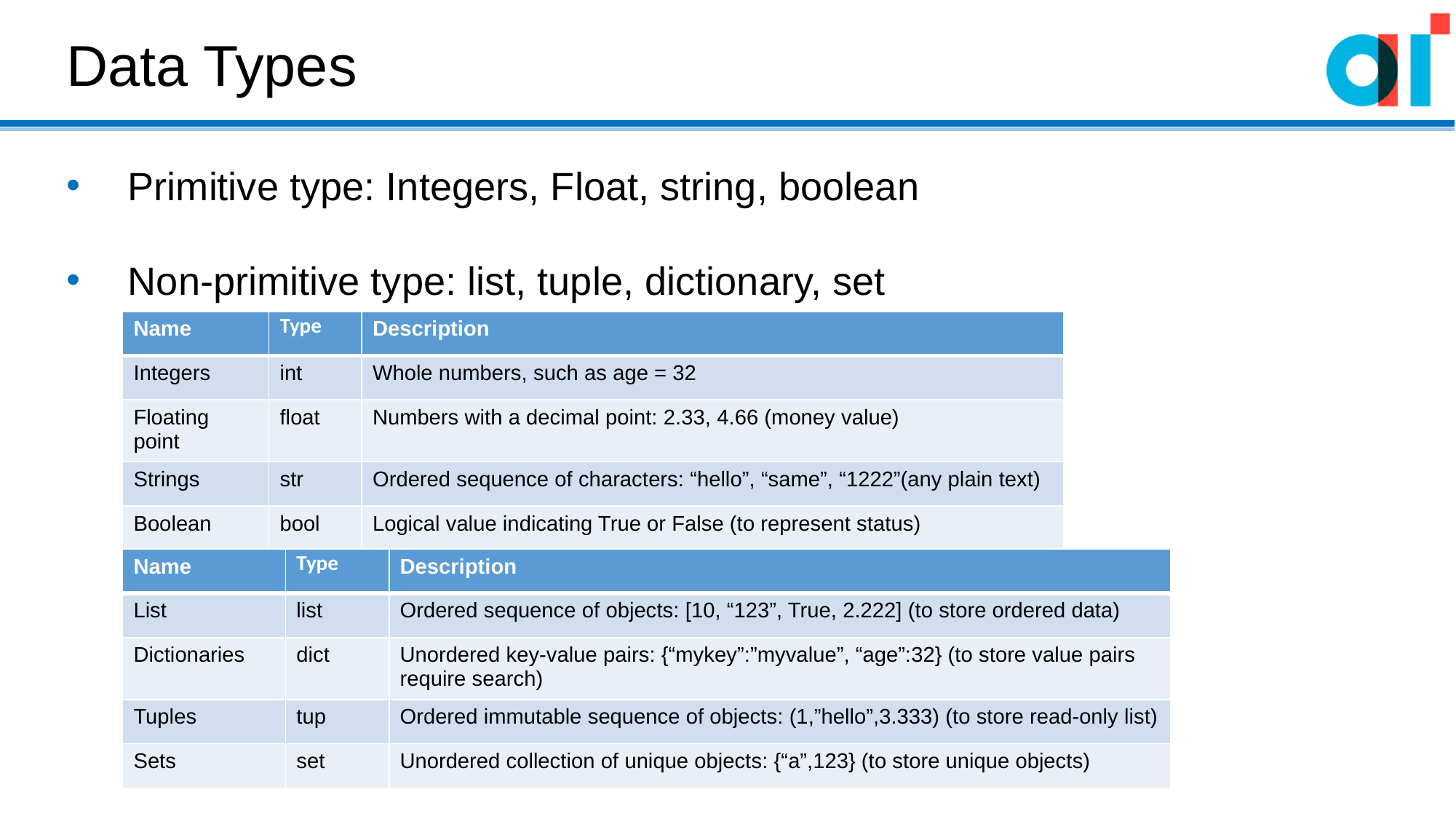

Data Types
Primitive type: Integers, Float, string, boolean

Non-primitive type: list, tuple, dictionary, set
| Name | Type | Description |
| --- | --- | --- |
| Integers | int | Whole numbers, such as age = 32 |
| Floating point | float | Numbers with a decimal point: 2.33, 4.66 (money value) |
| Strings | str | Ordered sequence of characters: “hello”, “same”, “1222”(any plain text) |
| Boolean | bool | Logical value indicating True or False (to represent status) |
| Name | Type | Description |
| --- | --- | --- |
| List | list | Ordered sequence of objects: [10, “123”, True, 2.222] (to store ordered data) |
| Dictionaries | dict | Unordered key-value pairs: {“mykey”:”myvalue”, “age”:32} (to store value pairs require search) |
| Tuples | tup | Ordered immutable sequence of objects: (1,”hello”,3.333) (to store read-only list) |
| Sets | set | Unordered collection of unique objects: {“a”,123} (to store unique objects) |